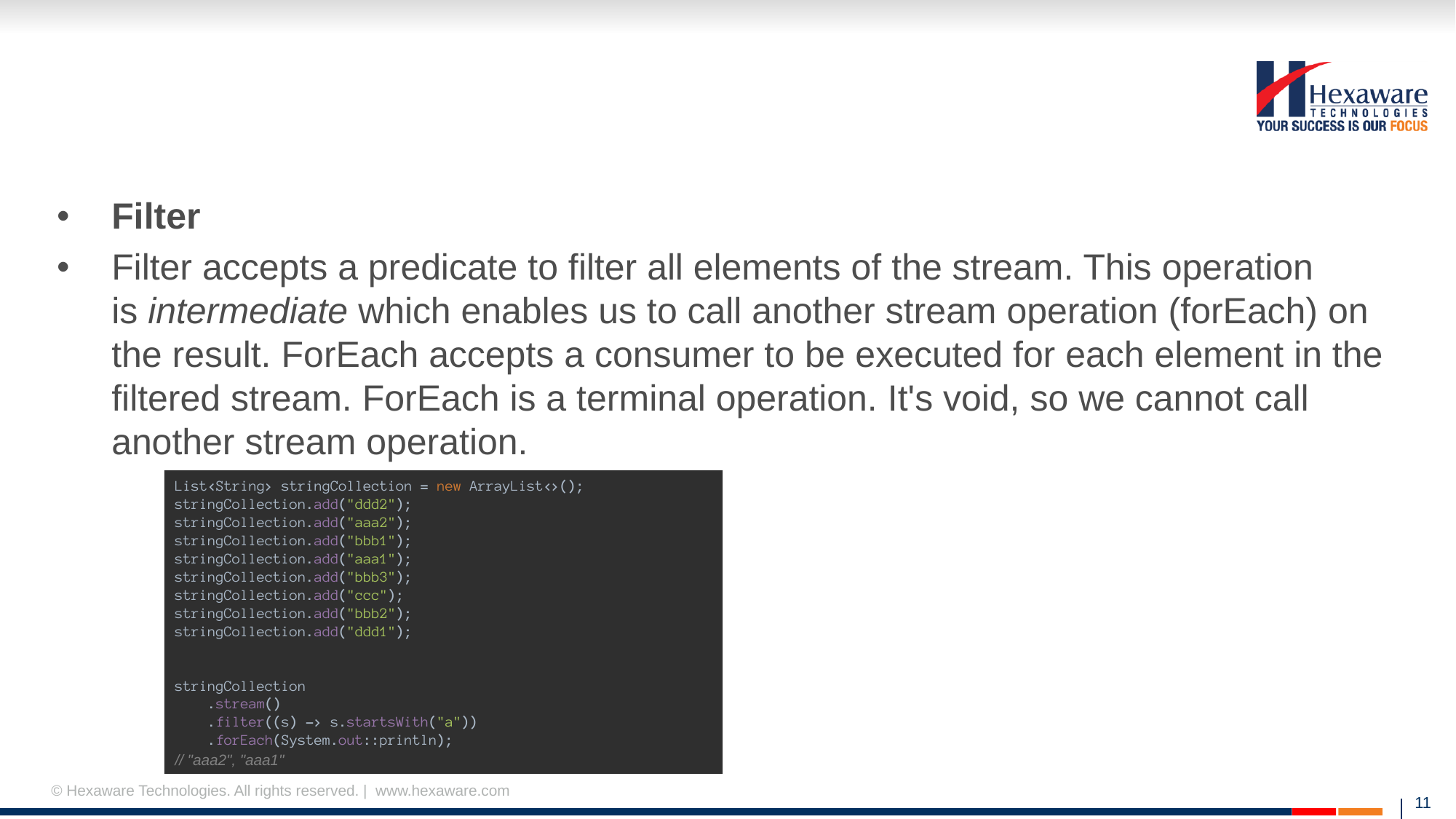

#
Filter
Filter accepts a predicate to filter all elements of the stream. This operation is intermediate which enables us to call another stream operation (forEach) on the result. ForEach accepts a consumer to be executed for each element in the filtered stream. ForEach is a terminal operation. It's void, so we cannot call another stream operation.

List<String> stringCollection = new ArrayList<>();
stringCollection.add("ddd2");
stringCollection.add("aaa2");
stringCollection.add("bbb1");
stringCollection.add("aaa1");
stringCollection.add("bbb3");
stringCollection.add("ccc");
stringCollection.add("bbb2");
stringCollection.add("ddd1");

stringCollection
    .stream()
    .filter((s) -> s.startsWith("a"))
    .forEach(System.out::println);
// "aaa2", "aaa1"